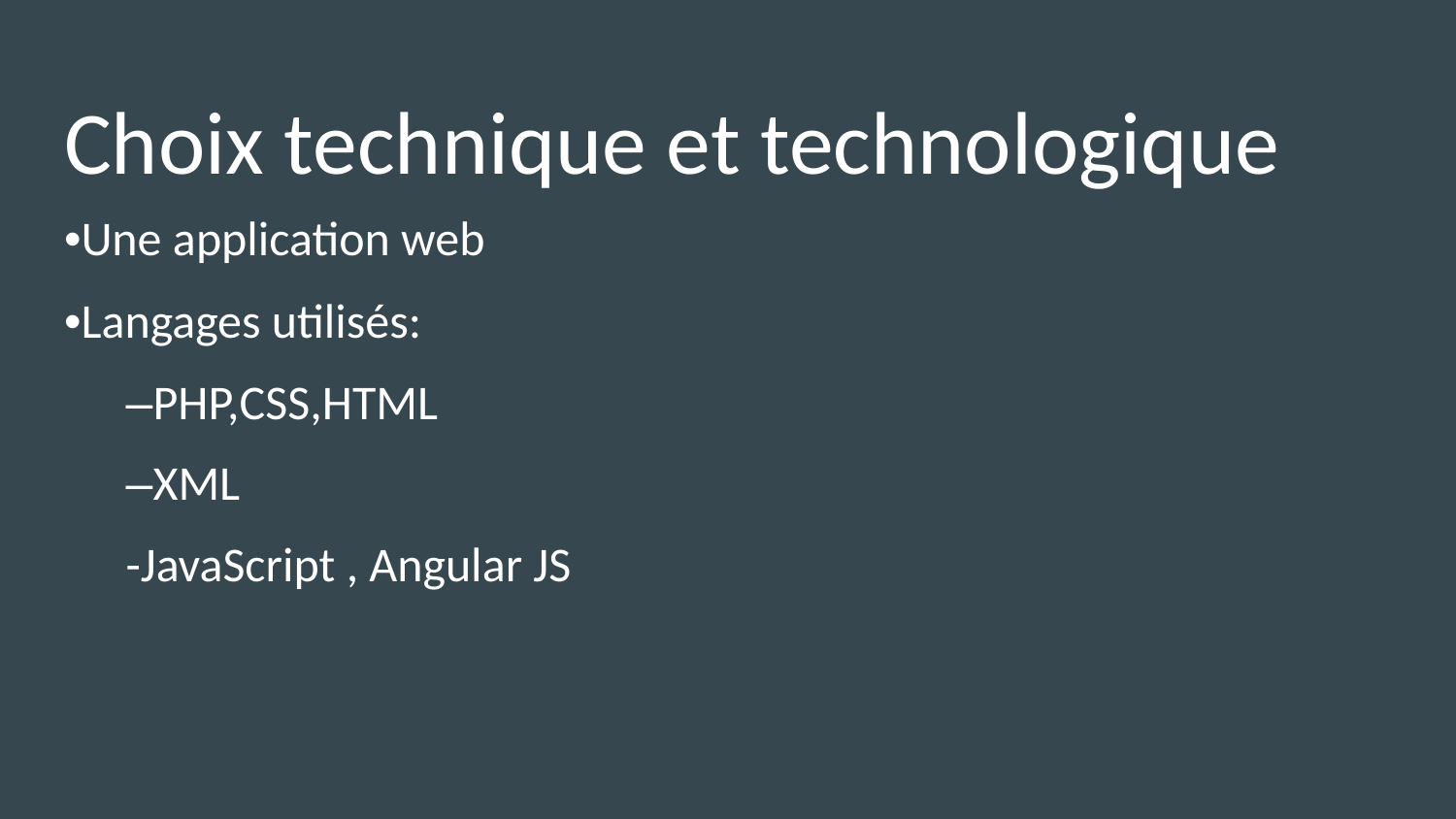

# Choix technique et technologique
•Une application web
•Langages utilisés:
–PHP,CSS,HTML
–XML
-JavaScript , Angular JS